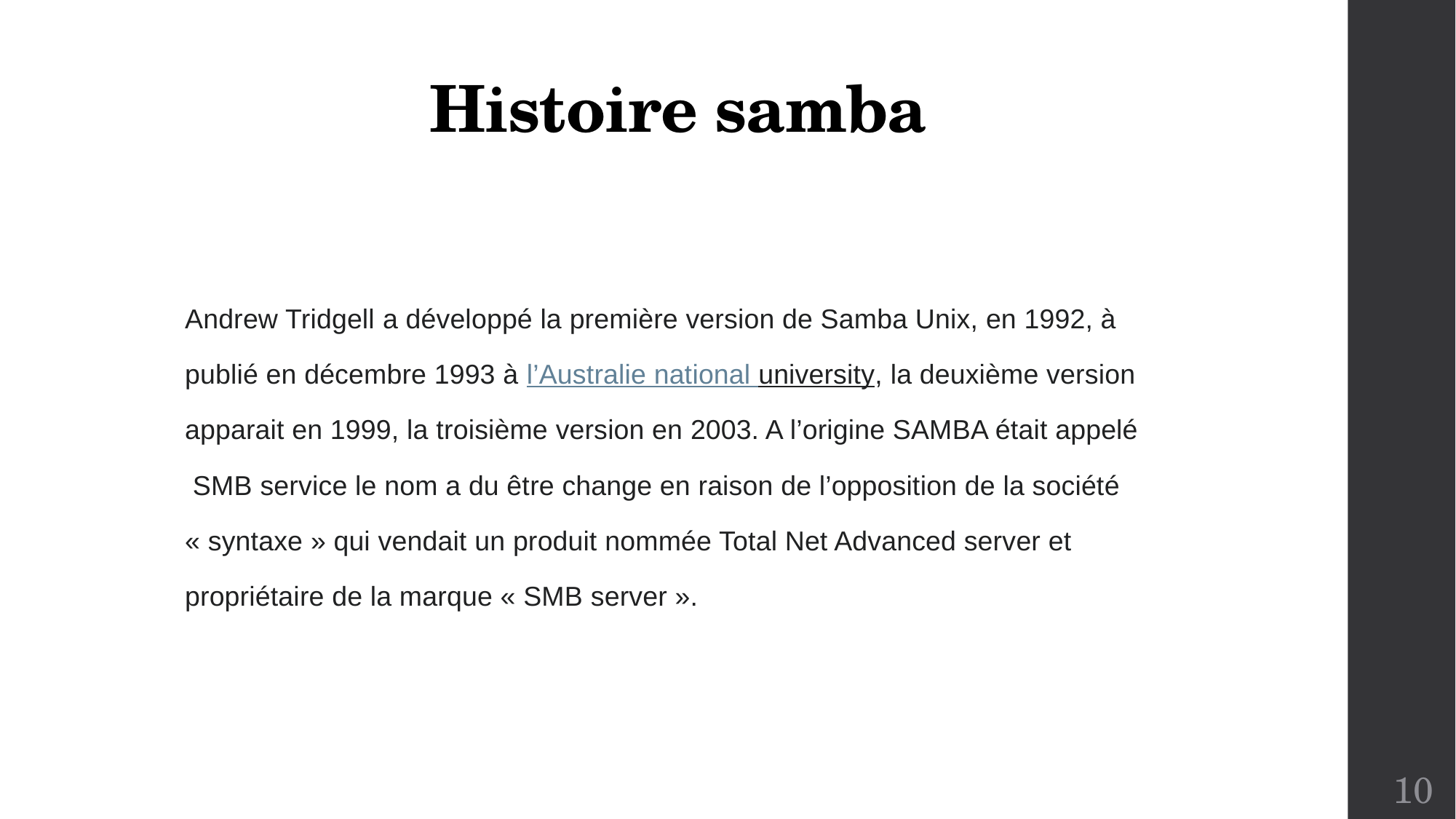

# Histoire samba
Andrew Tridgell a développé la première version de Samba Unix, en 1992, à
publié en décembre 1993 à l’Australie national university, la deuxième version
apparait en 1999, la troisième version en 2003. A l’origine SAMBA était appelé
 SMB service le nom a du être change en raison de l’opposition de la société
« syntaxe » qui vendait un produit nommée Total Net Advanced server et
propriétaire de la marque « SMB server ».
10